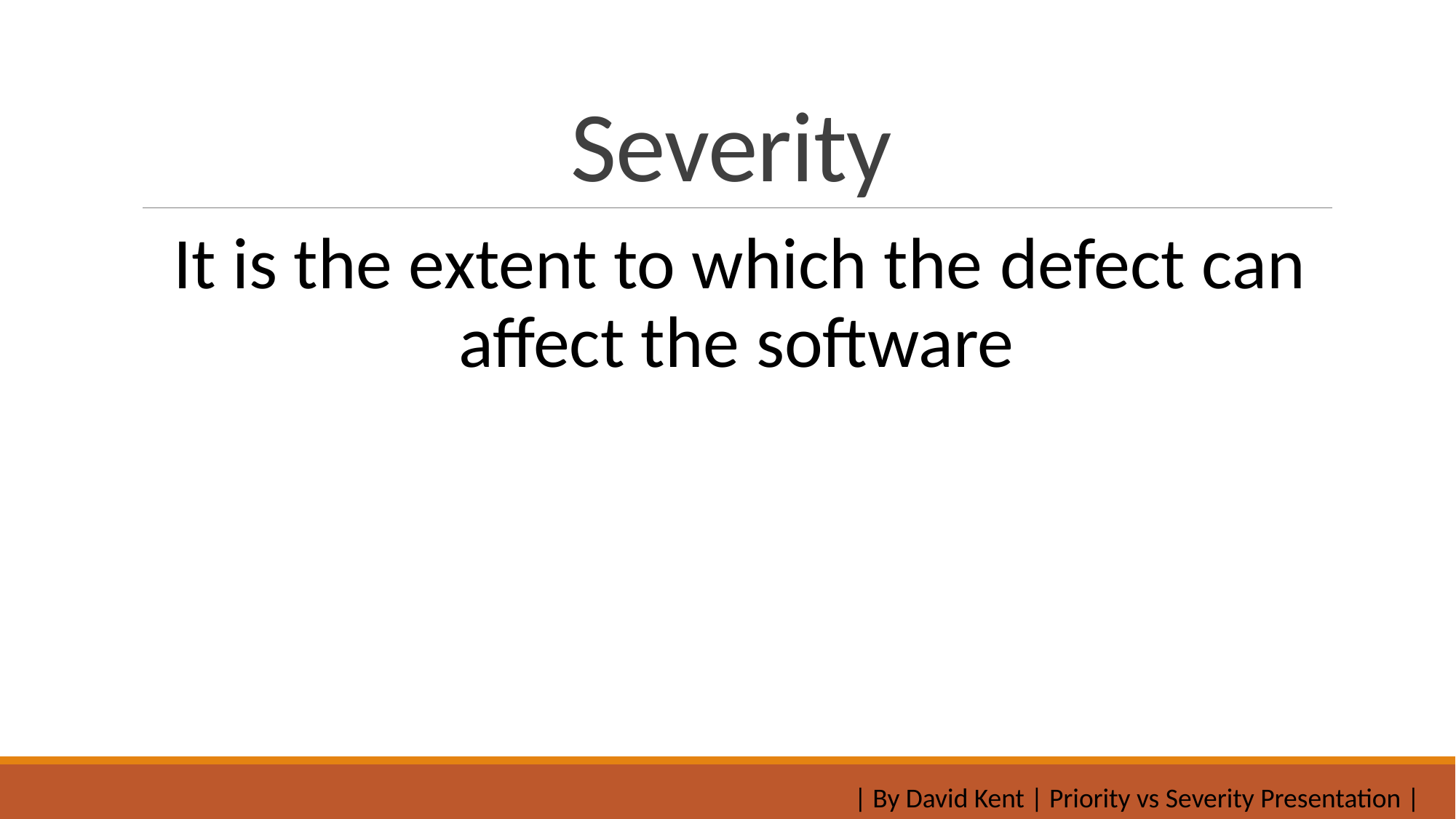

# Severity
It is the extent to which the defect can affect the software
| By David Kent | Priority vs Severity Presentation |